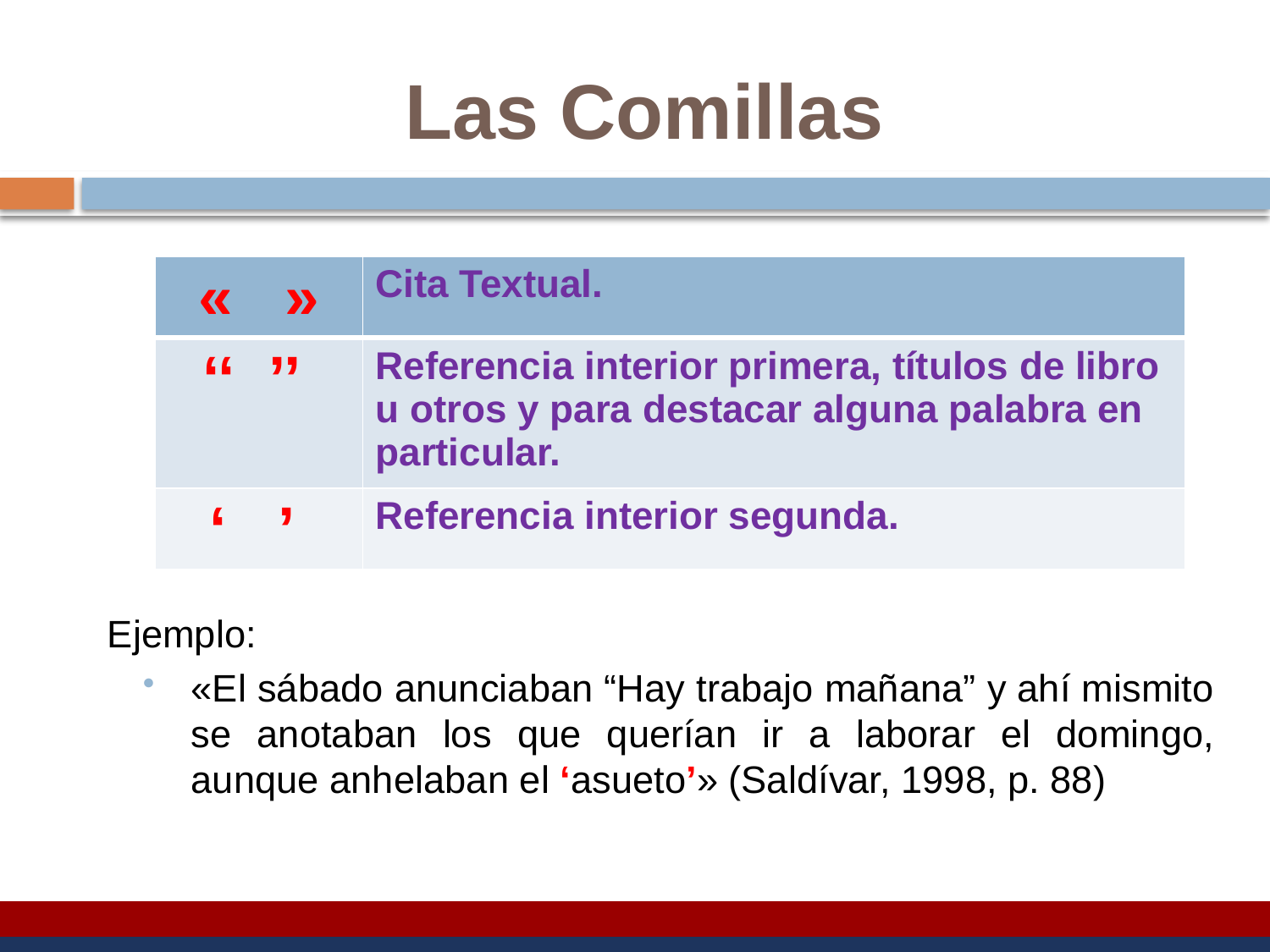

# Las Comillas

Ejemplo:
«El sábado anunciaban “Hay trabajo mañana” y ahí mismito se anotaban los que querían ir a laborar el domingo, aunque anhelaban el ‘asueto’» (Saldívar, 1998, p. 88)
| « » | Cita Textual. |
| --- | --- |
| ‘‘ ’’ | Referencia interior primera, títulos de libro u otros y para destacar alguna palabra en particular. |
| ‘ ’ | Referencia interior segunda. |